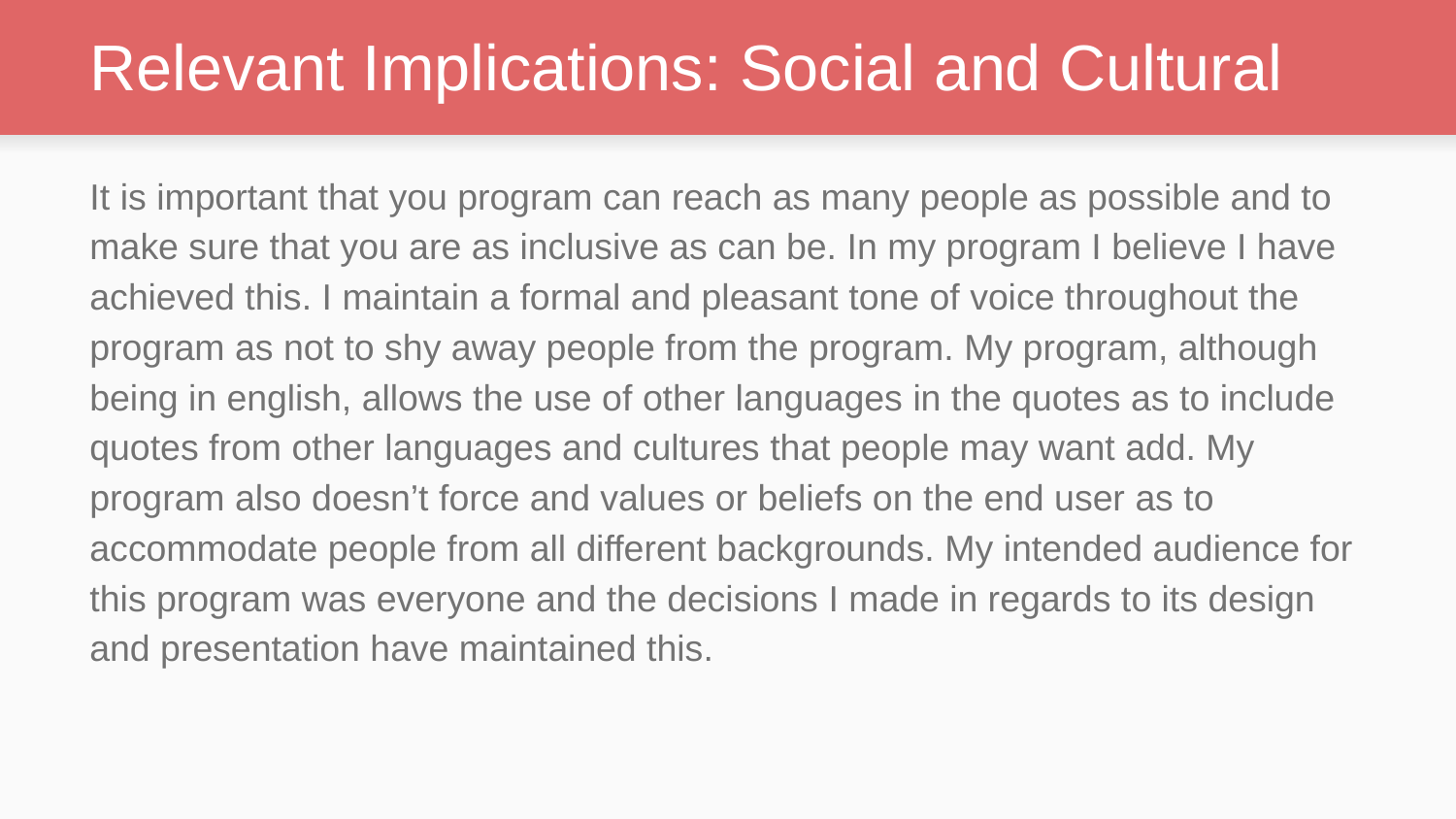

# Relevant Implications: Social and Cultural
It is important that you program can reach as many people as possible and to make sure that you are as inclusive as can be. In my program I believe I have achieved this. I maintain a formal and pleasant tone of voice throughout the program as not to shy away people from the program. My program, although being in english, allows the use of other languages in the quotes as to include quotes from other languages and cultures that people may want add. My program also doesn’t force and values or beliefs on the end user as to accommodate people from all different backgrounds. My intended audience for this program was everyone and the decisions I made in regards to its design and presentation have maintained this.